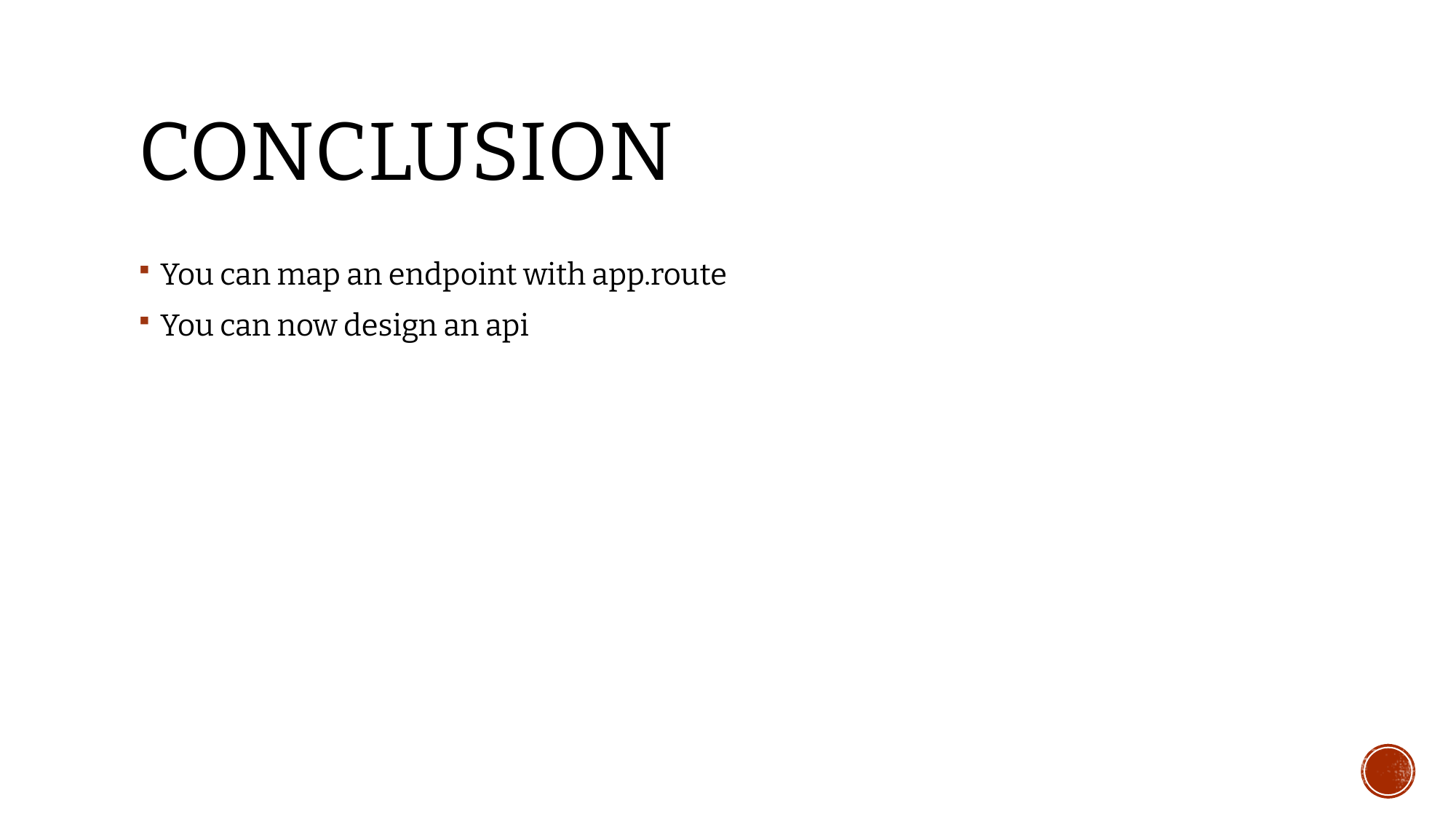

# Conclusion
You can map an endpoint with app.route
You can now design an api